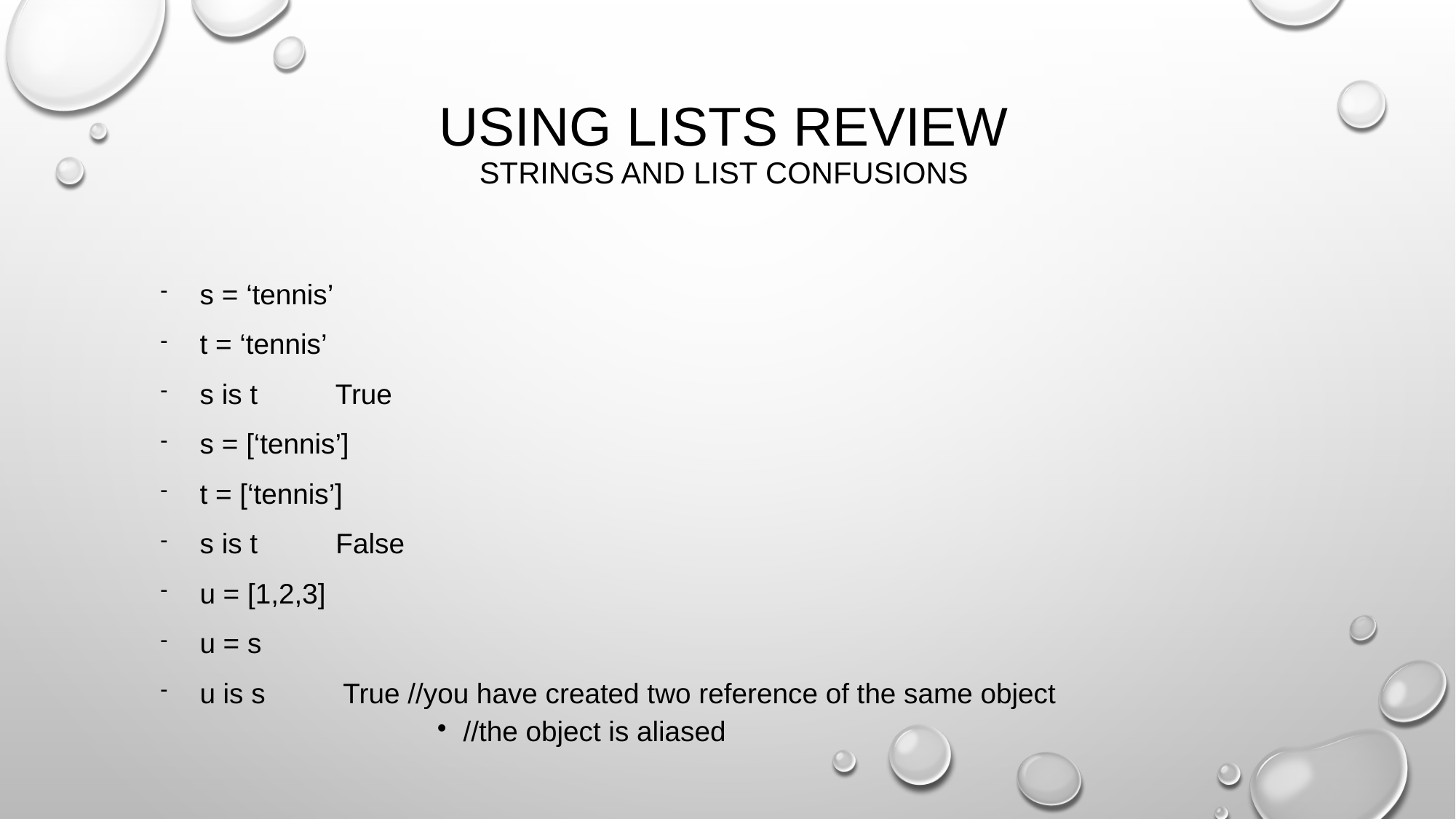

Using lists review
strings and list confusions

s = ‘tennis’
t = ‘tennis’
s is t          True
s = [‘tennis’]
t = [‘tennis’]
s is t          False
u = [1,2,3]
u = s
u is s          True //you have created two reference of the same object
//the object is aliased